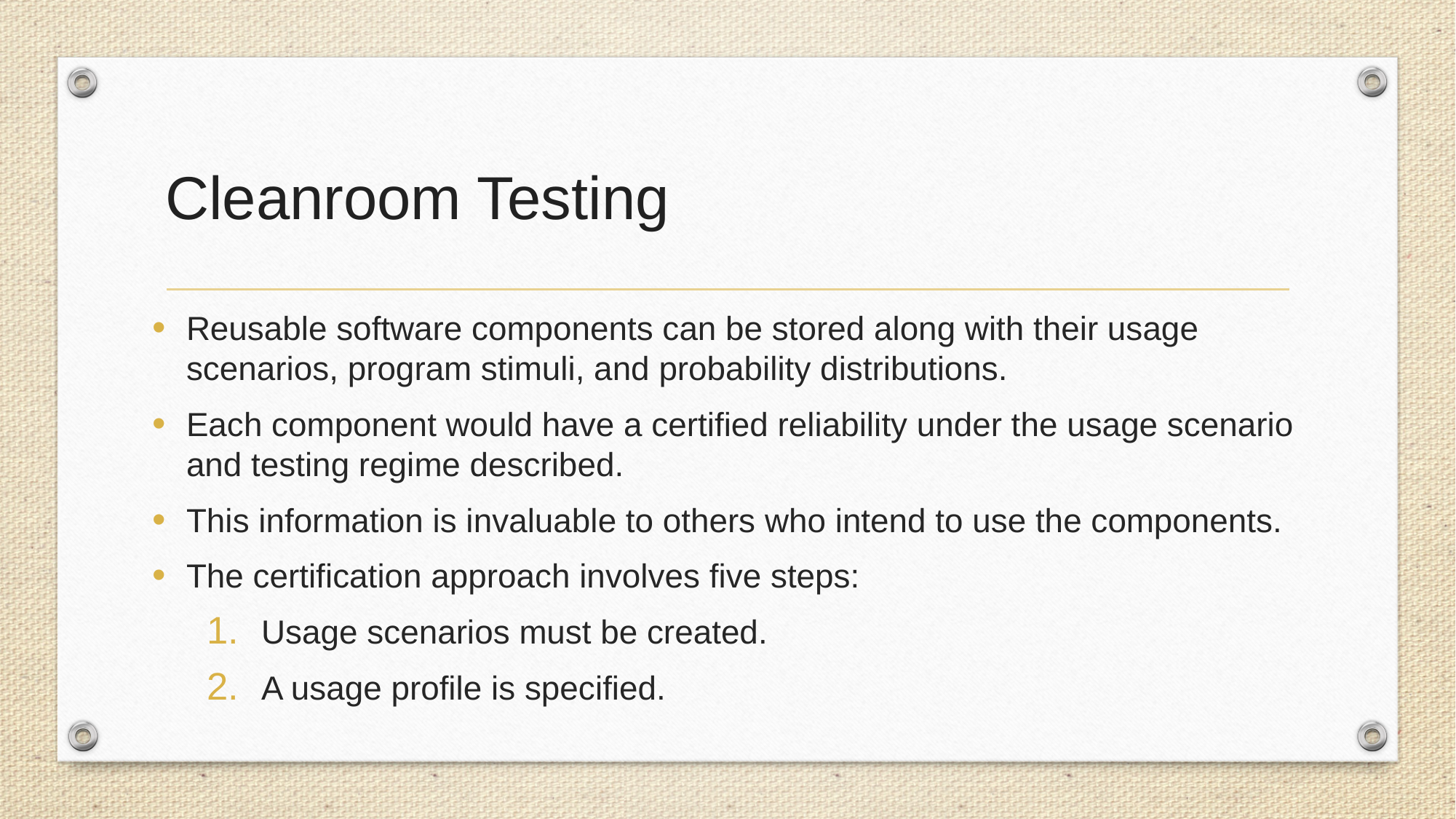

# Cleanroom Testing
Reusable software components can be stored along with their usage scenarios, program stimuli, and probability distributions.
Each component would have a certified reliability under the usage scenario and testing regime described.
This information is invaluable to others who intend to use the components.
The certification approach involves five steps:
Usage scenarios must be created.
A usage profile is specified.